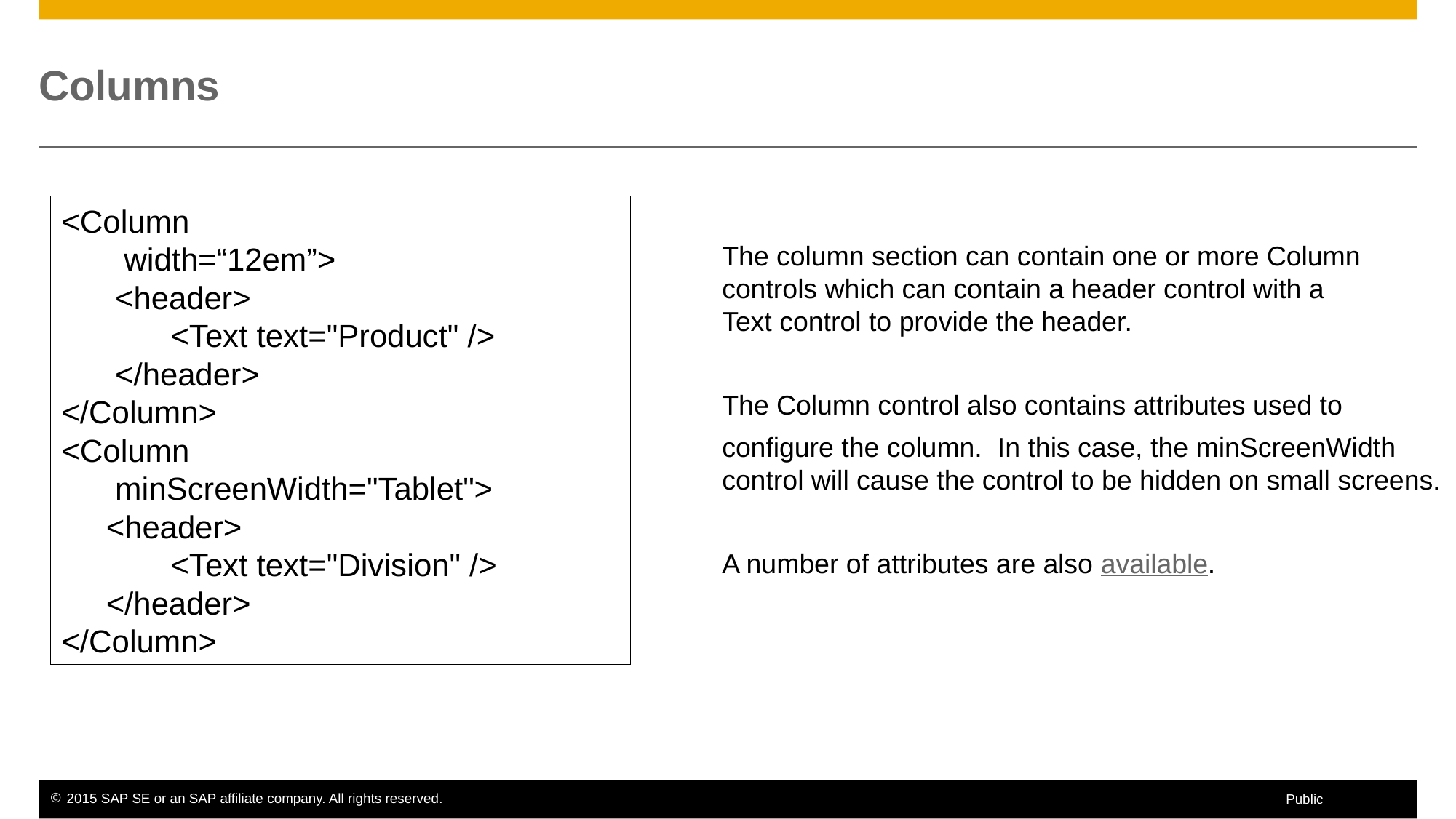

# Columns
<Column
       width=“12em”>
      <header>
            	<Text text="Product" />
      </header>
</Column>
<Column
      minScreenWidth="Tablet">
     <header>
            	<Text text="Division" />
     </header>
</Column>
The column section can contain one or more Column
controls which can contain a header control with a
Text control to provide the header.

The Column control also contains attributes used to
configure the column.  In this case, the minScreenWidth
control will cause the control to be hidden on small screens.

A number of attributes are also available.